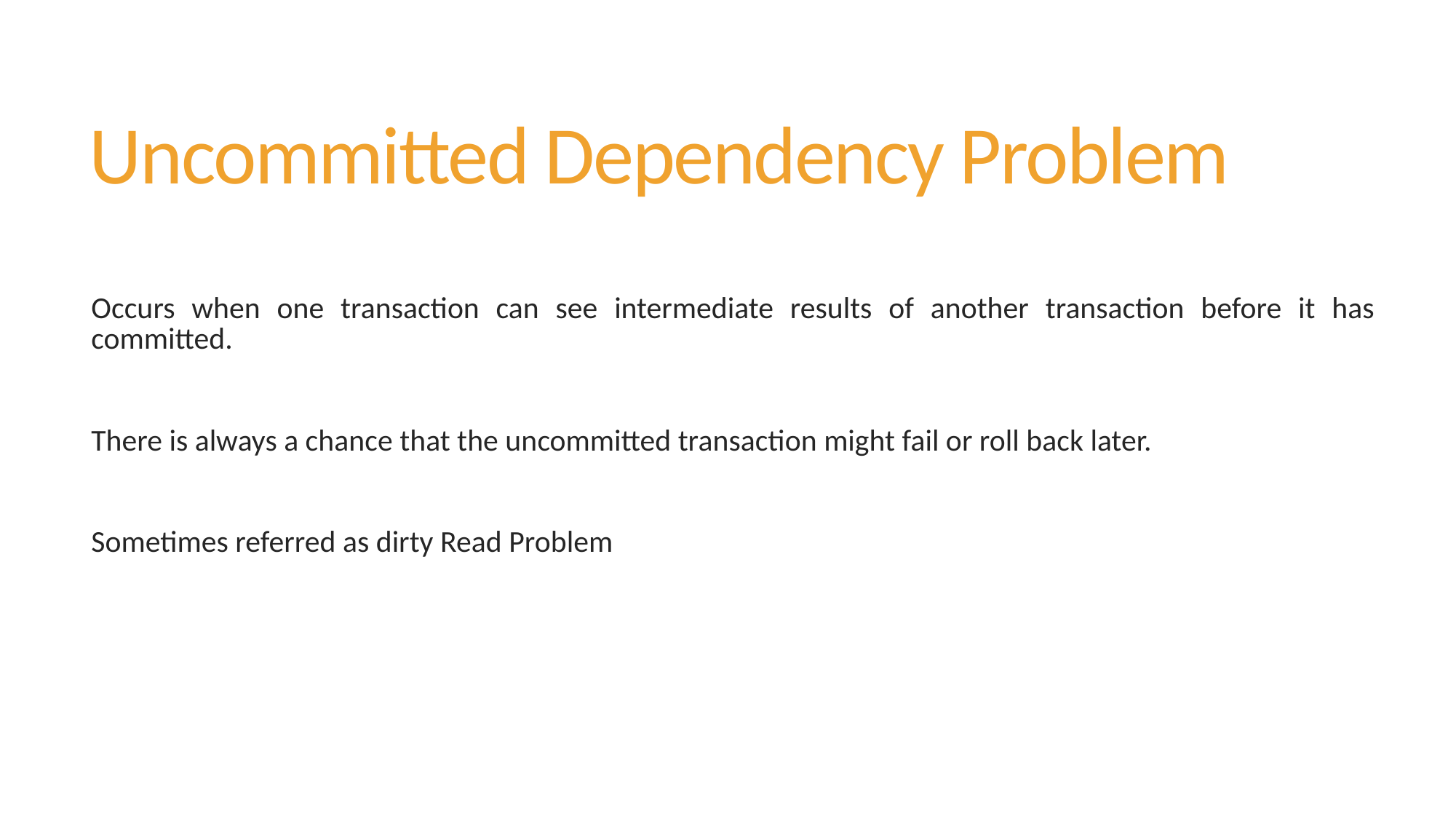

# Uncommitted Dependency Problem
Occurs when one transaction can see intermediate results of another transaction before it has committed.

There is always a chance that the uncommitted transaction might fail or roll back later.

Sometimes referred as dirty Read Problem